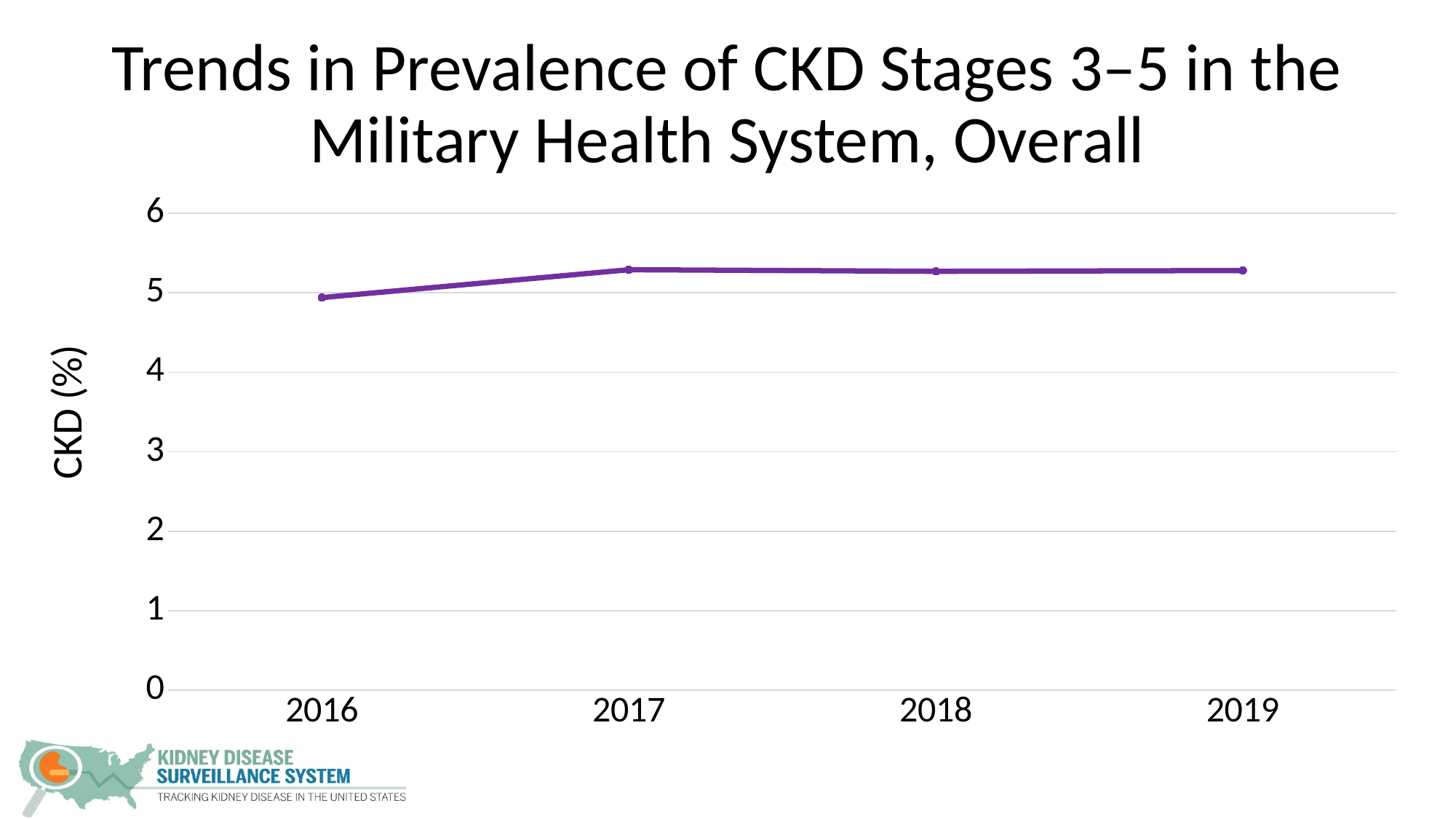

# Trends in Prevalence of CKD Stages 3–5 in the Military Health System, Overall

### Chart

| Category | Overall |
|---|---|
| 2016 | 4.94 |
| 2017 | 5.29 |
| 2018 | 5.27 |
| 2019 | 5.28 |